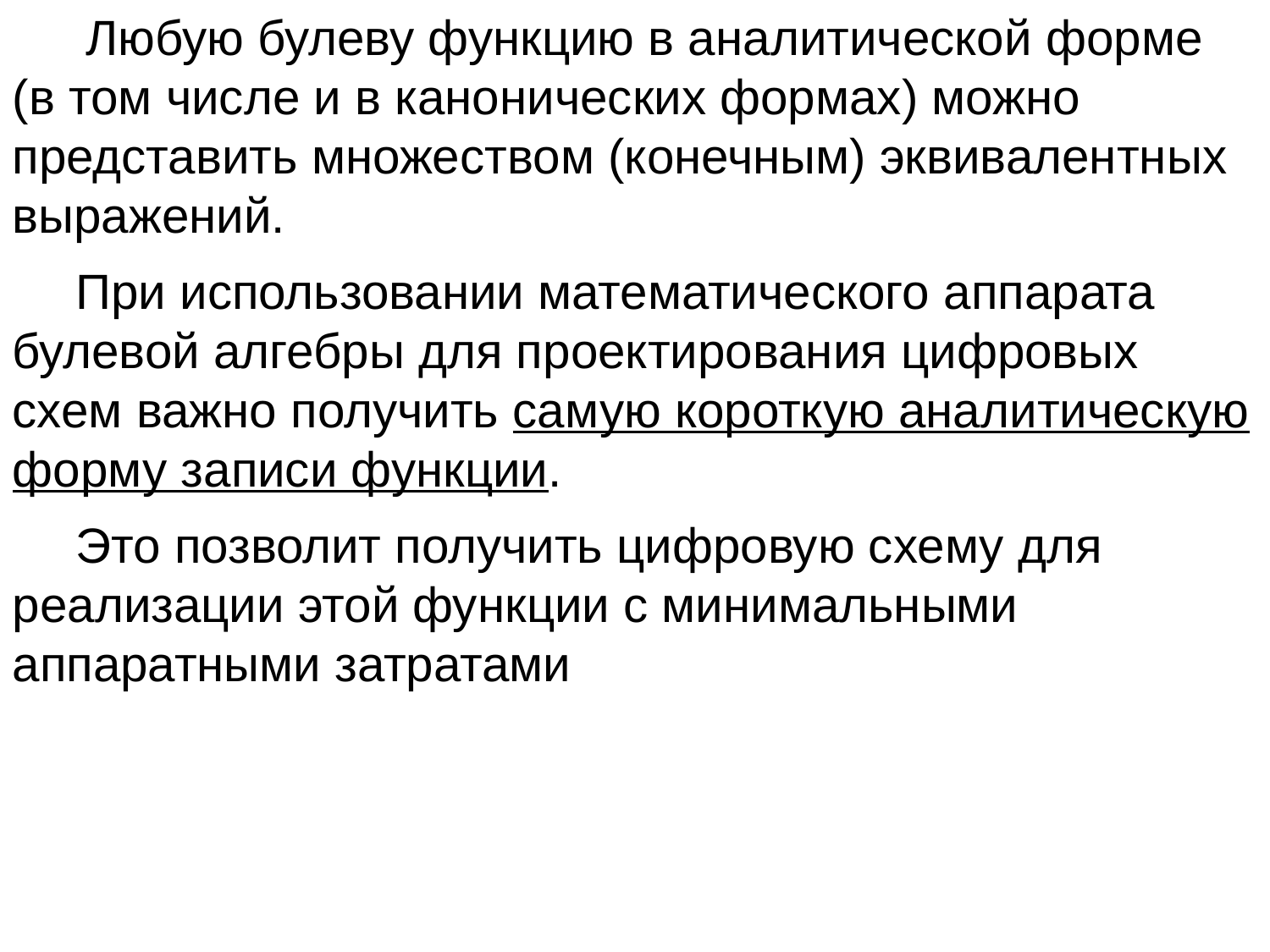

Любую булеву функцию в аналитической форме (в том числе и в канонических формах) можно представить множеством (конечным) эквивалентных выражений.

При использовании математического аппарата булевой алгебры для проектирования цифровых схем важно получить самую короткую аналитическую форму записи функции.

Это позволит получить цифровую схему для реализации этой функции с минимальными аппаратными затратами